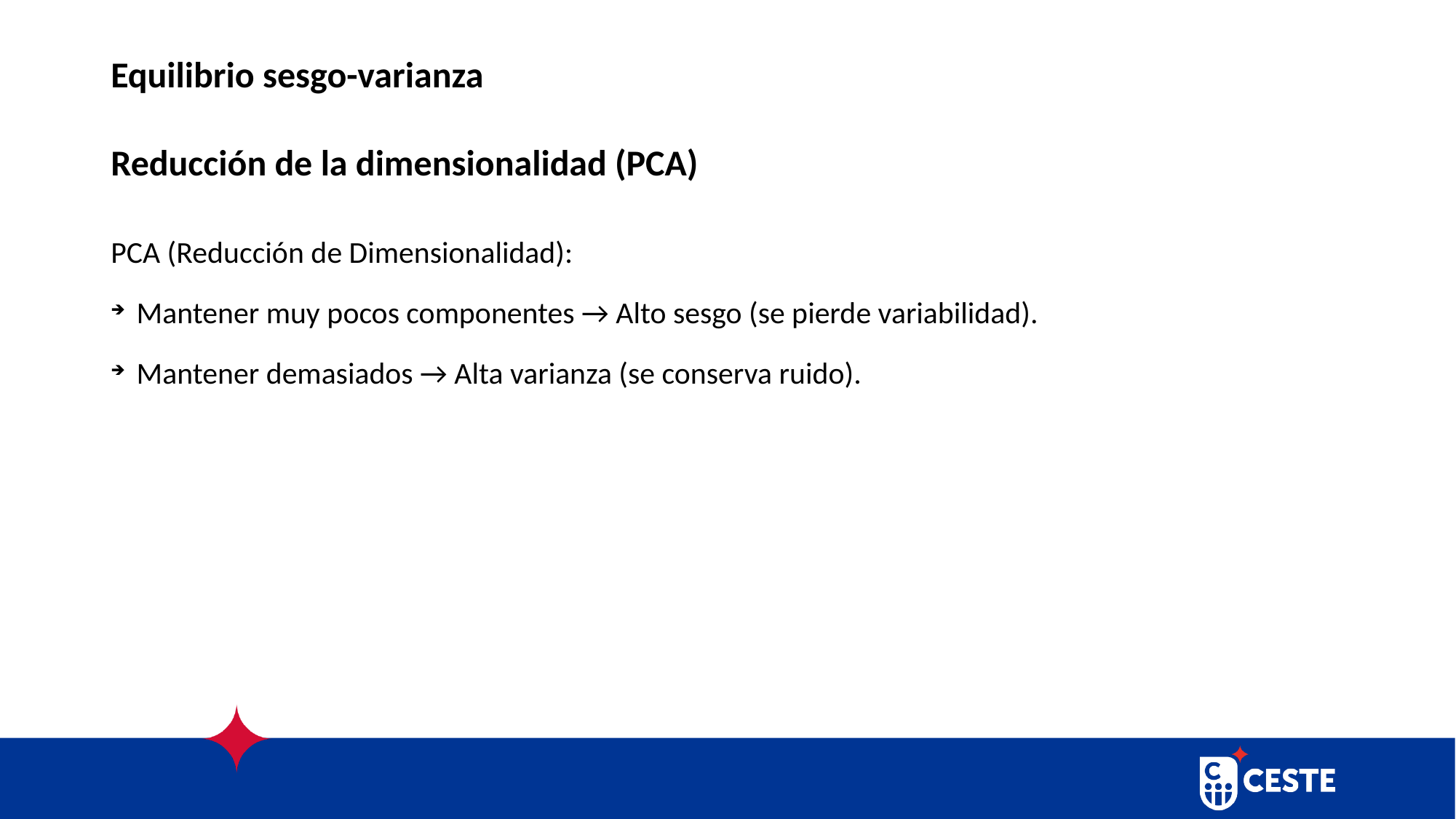

# Equilibrio sesgo-varianza
Reducción de la dimensionalidad (PCA)

PCA (Reducción de Dimensionalidad):
Mantener muy pocos componentes → Alto sesgo (se pierde variabilidad).
Mantener demasiados → Alta varianza (se conserva ruido).